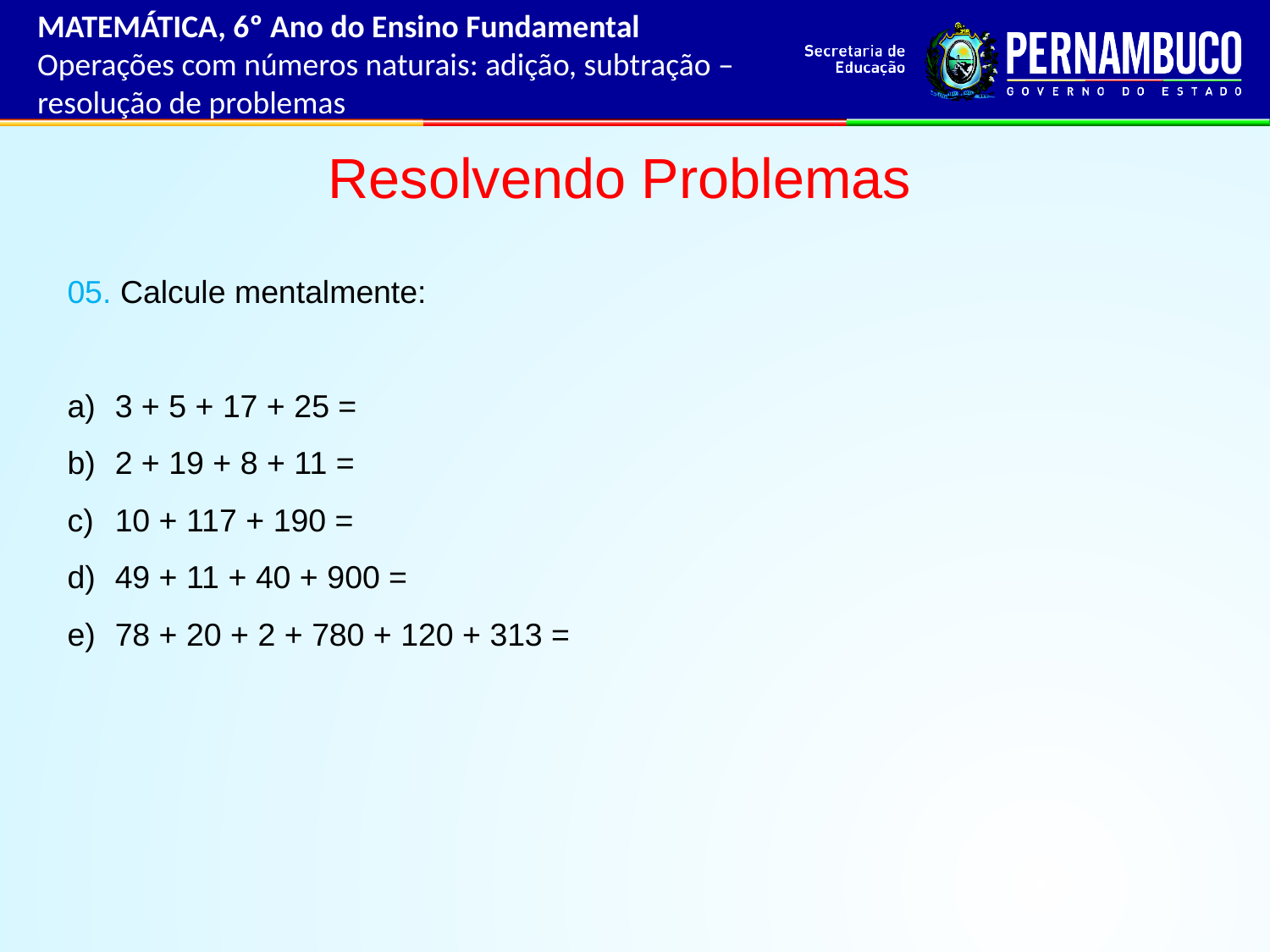

MATEMÁTICA, 6º Ano do Ensino Fundamental
Operações com números naturais: adição, subtração – resolução de problemas
Resolvendo Problemas
05. Calcule mentalmente:

3 + 5 + 17 + 25 =
2 + 19 + 8 + 11 =
10 + 117 + 190 =
49 + 11 + 40 + 900 =
78 + 20 + 2 + 780 + 120 + 313 =